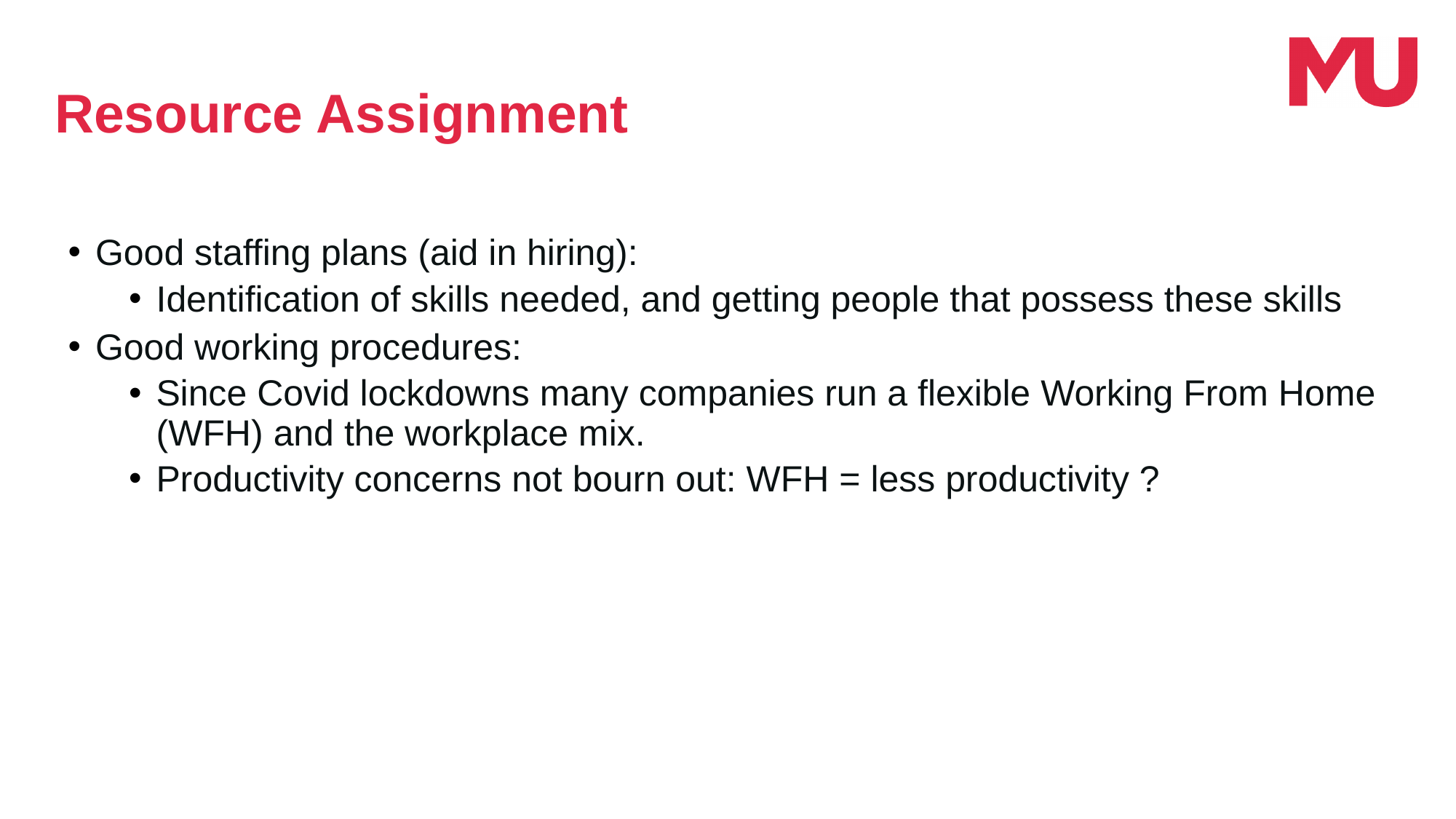

Resource Assignment
Good staffing plans (aid in hiring):
Identification of skills needed, and getting people that possess these skills
Good working procedures:
Since Covid lockdowns many companies run a flexible Working From Home (WFH) and the workplace mix.
Productivity concerns not bourn out: WFH = less productivity ?